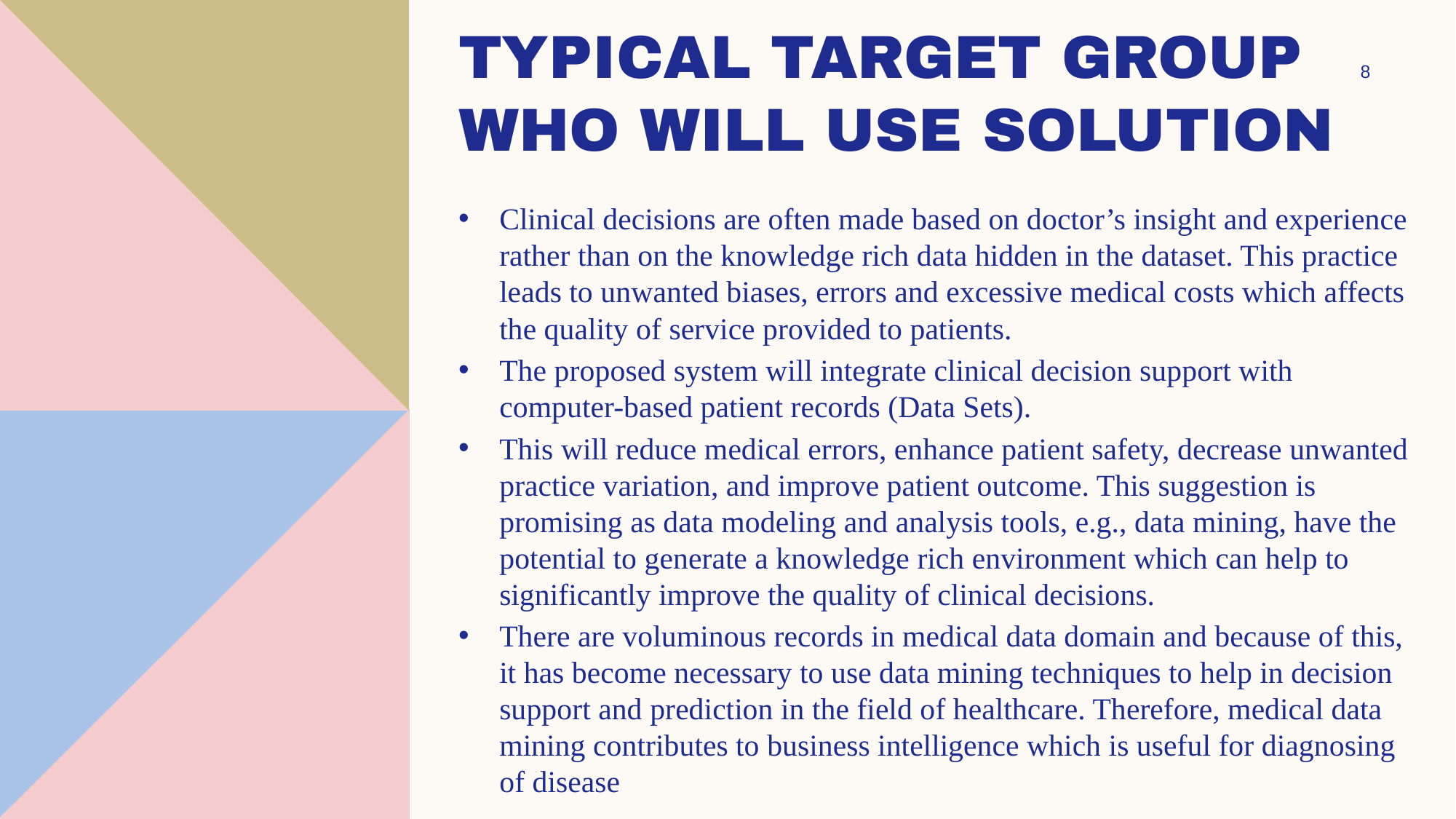

# Typical target group who will use solution
8
Clinical decisions are often made based on doctor’s insight and experience rather than on the knowledge rich data hidden in the dataset. This practice leads to unwanted biases, errors and excessive medical costs which affects the quality of service provided to patients.
The proposed system will integrate clinical decision support with computer-based patient records (Data Sets).
This will reduce medical errors, enhance patient safety, decrease unwanted practice variation, and improve patient outcome. This suggestion is promising as data modeling and analysis tools, e.g., data mining, have the potential to generate a knowledge rich environment which can help to significantly improve the quality of clinical decisions.
There are voluminous records in medical data domain and because of this, it has become necessary to use data mining techniques to help in decision support and prediction in the field of healthcare. Therefore, medical data mining contributes to business intelligence which is useful for diagnosing of disease